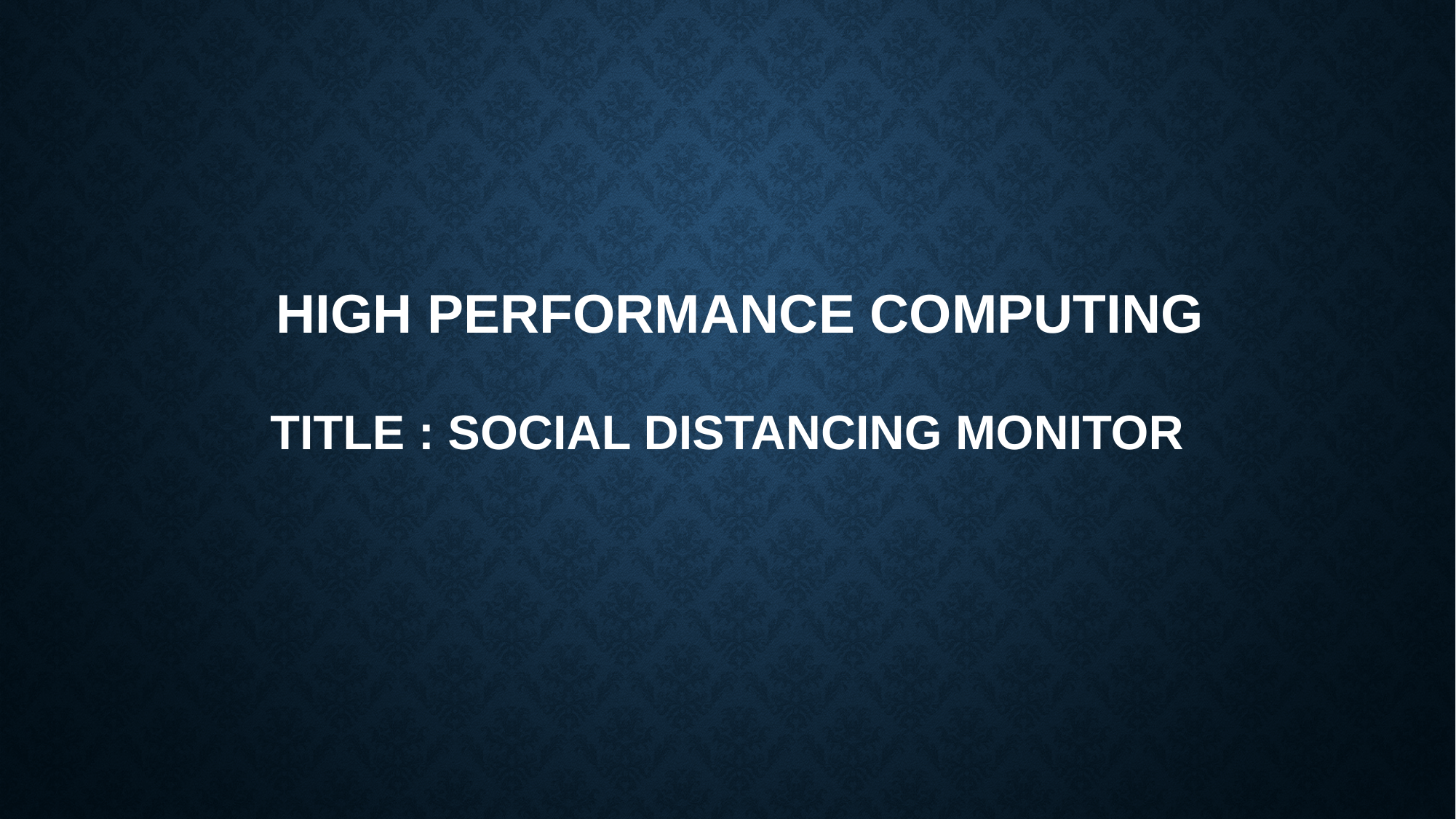

# High performance computing title : Social distancing monitor